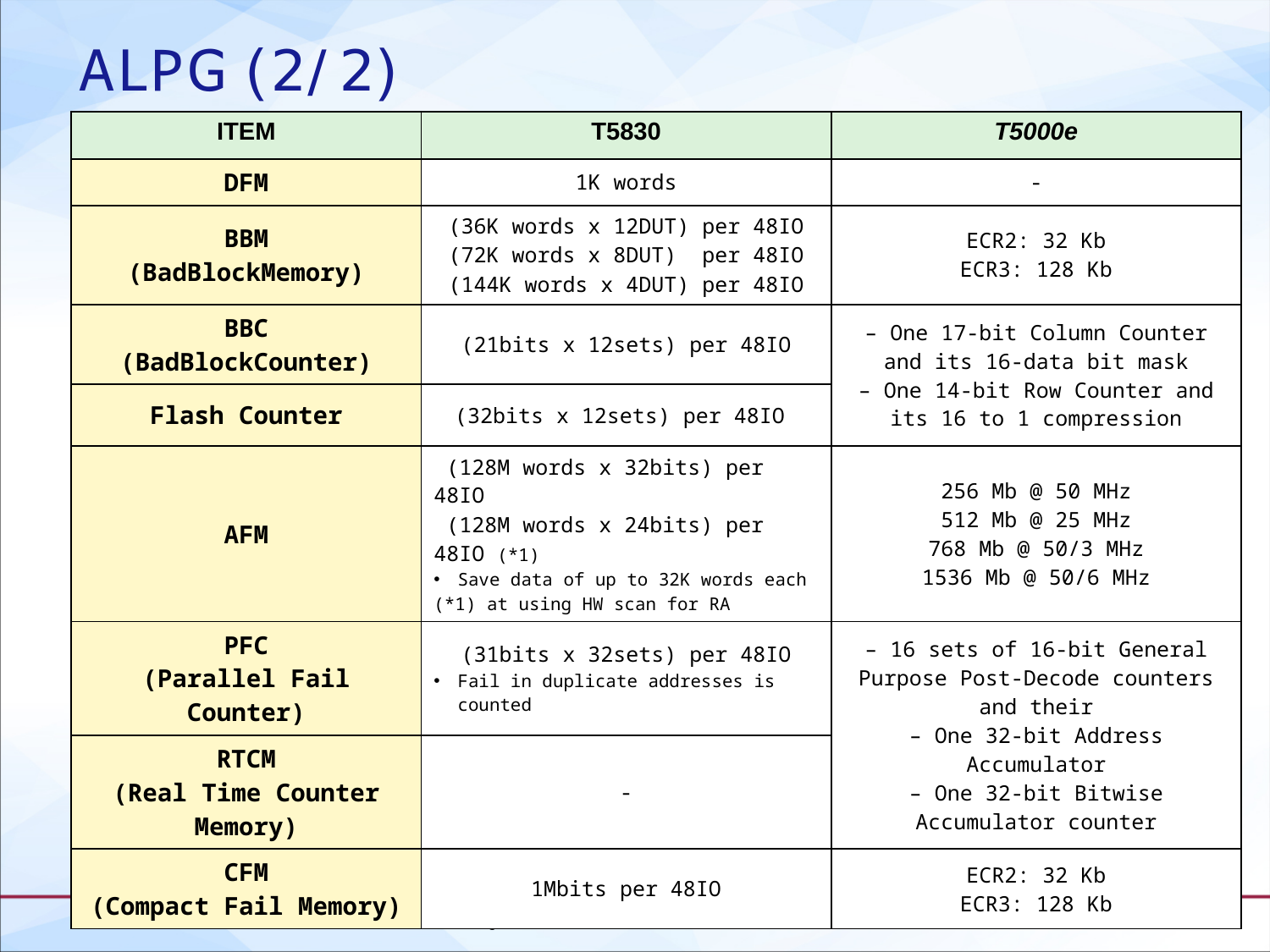

# ALPG (2/2)
| ITEM | T5830 | T5000e |
| --- | --- | --- |
| DFM | 1K words | - |
| BBM (BadBlockMemory) | (36K words x 12DUT) per 48IO (72K words x 8DUT) per 48IO (144K words x 4DUT) per 48IO | ECR2: 32 Kb ECR3: 128 Kb |
| BBC (BadBlockCounter) | (21bits x 12sets) per 48IO | – One 17-bit Column Counter and its 16-data bit mask – One 14-bit Row Counter and its 16 to 1 compression |
| Flash Counter | (32bits x 12sets) per 48IO |  |
| AFM | (128M words x 32bits) per 48IO (128M words x 24bits) per 48IO (\*1) Save data of up to 32K words each (\*1) at using HW scan for RA | 256 Mb @ 50 MHz 512 Mb @ 25 MHz 768 Mb @ 50/3 MHz 1536 Mb @ 50/6 MHz |
| PFC (Parallel Fail Counter) | (31bits x 32sets) per 48IO Fail in duplicate addresses is counted | – 16 sets of 16-bit General Purpose Post-Decode counters and their – One 32-bit Address Accumulator – One 32-bit Bitwise Accumulator counter |
| RTCM (Real Time Counter Memory) | - |  |
| CFM (Compact Fail Memory) | 1Mbits per 48IO | ECR2: 32 Kb ECR3: 128 Kb |
All Rights Reserved - ADVANTEST CORPORATION
17